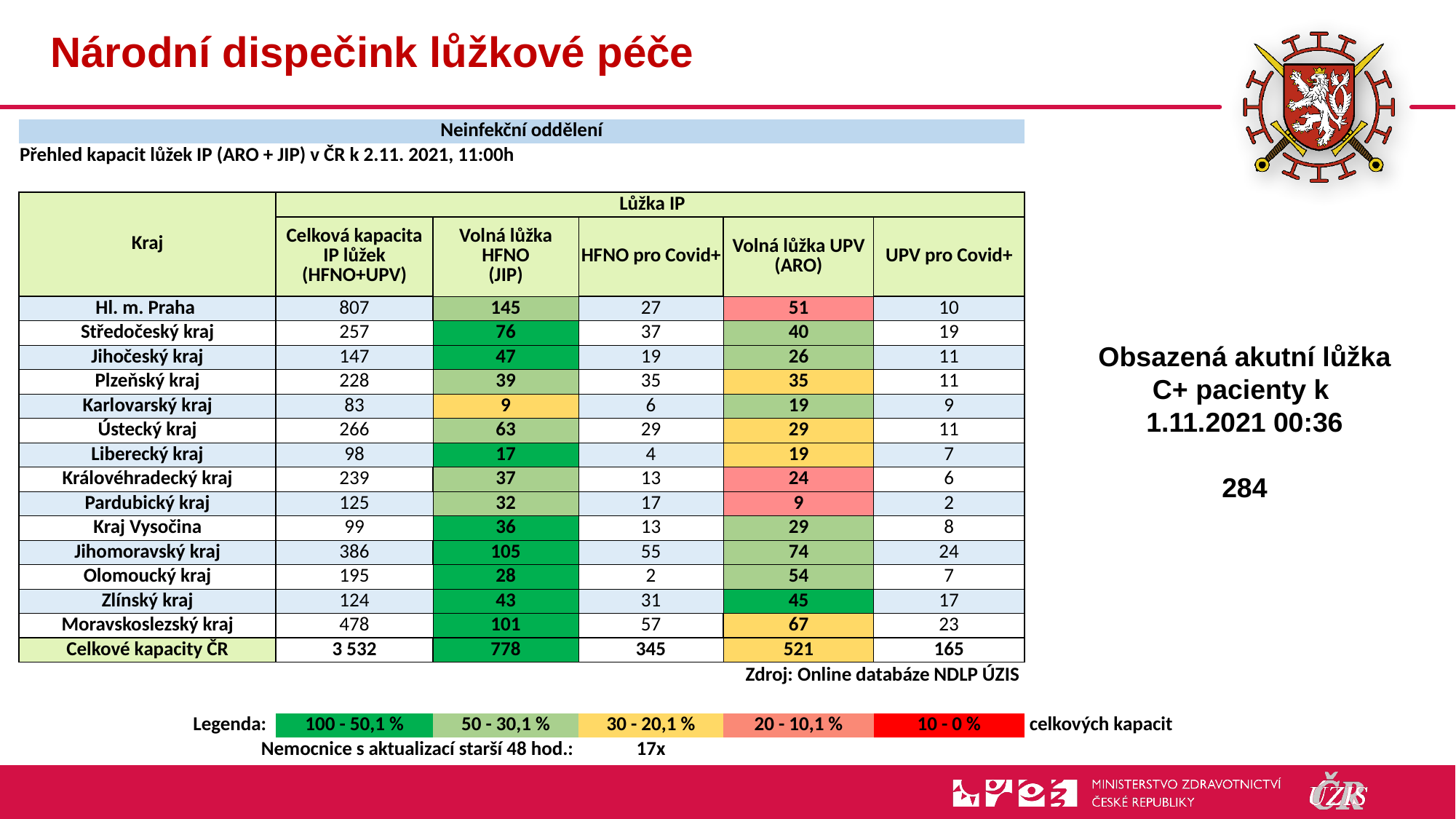

# Národní dispečink lůžkové péče
| Neinfekční oddělení |  |  |  |  |  |  |
| --- | --- | --- | --- | --- | --- | --- |
| Přehled kapacit lůžek IP (ARO + JIP) v ČR k 2.11. 2021, 11:00h |  |  |  |  |  |  |
|  |  |  |  |  |  |  |
| Kraj | Lůžka IP |  |  |  |  |  |
|  | Celková kapacita IP lůžek (HFNO+UPV) | Volná lůžka HFNO (JIP) | HFNO pro Covid+ | Volná lůžka UPV (ARO) | UPV pro Covid+ |  |
| Hl. m. Praha | 807 | 145 | 27 | 51 | 10 |  |
| Středočeský kraj | 257 | 76 | 37 | 40 | 19 |  |
| Jihočeský kraj | 147 | 47 | 19 | 26 | 11 |  |
| Plzeňský kraj | 228 | 39 | 35 | 35 | 11 |  |
| Karlovarský kraj | 83 | 9 | 6 | 19 | 9 |  |
| Ústecký kraj | 266 | 63 | 29 | 29 | 11 |  |
| Liberecký kraj | 98 | 17 | 4 | 19 | 7 |  |
| Královéhradecký kraj | 239 | 37 | 13 | 24 | 6 |  |
| Pardubický kraj | 125 | 32 | 17 | 9 | 2 |  |
| Kraj Vysočina | 99 | 36 | 13 | 29 | 8 |  |
| Jihomoravský kraj | 386 | 105 | 55 | 74 | 24 |  |
| Olomoucký kraj | 195 | 28 | 2 | 54 | 7 |  |
| Zlínský kraj | 124 | 43 | 31 | 45 | 17 |  |
| Moravskoslezský kraj | 478 | 101 | 57 | 67 | 23 |  |
| Celkové kapacity ČR | 3 532 | 778 | 345 | 521 | 165 |  |
| Zdroj: Online databáze NDLP ÚZIS |  |  |  |  |  |  |
|  |  |  |  |  |  |  |
| Legenda: | 100 - 50,1 % | 50 - 30,1 % | 30 - 20,1 % | 20 - 10,1 % | 10 - 0 % | celkových kapacit |
| Nemocnice s aktualizací starší 48 hod.: |  |  | 17x |  |  |  |
Obsazená akutní lůžka C+ pacienty k
1.11.2021 00:36

284